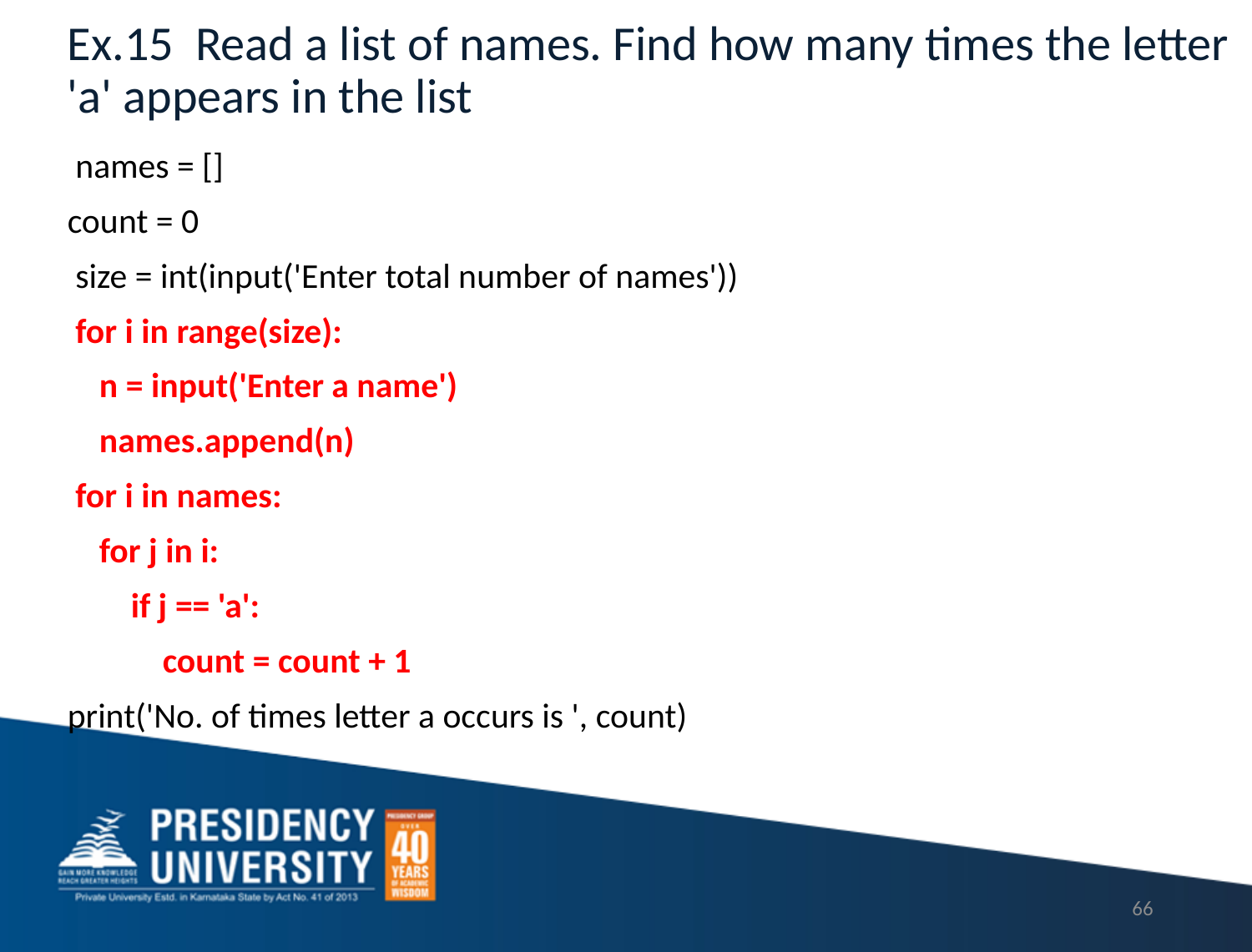

# Ex.15  Read a list of names. Find how many times the letter 'a' appears in the list
 names = []
count = 0
 size = int(input('Enter total number of names'))
 for i in range(size):
    n = input('Enter a name')
    names.append(n)
 for i in names:
    for j in i:
        if j == 'a':
            count = count + 1
print('No. of times letter a occurs is ', count)

66